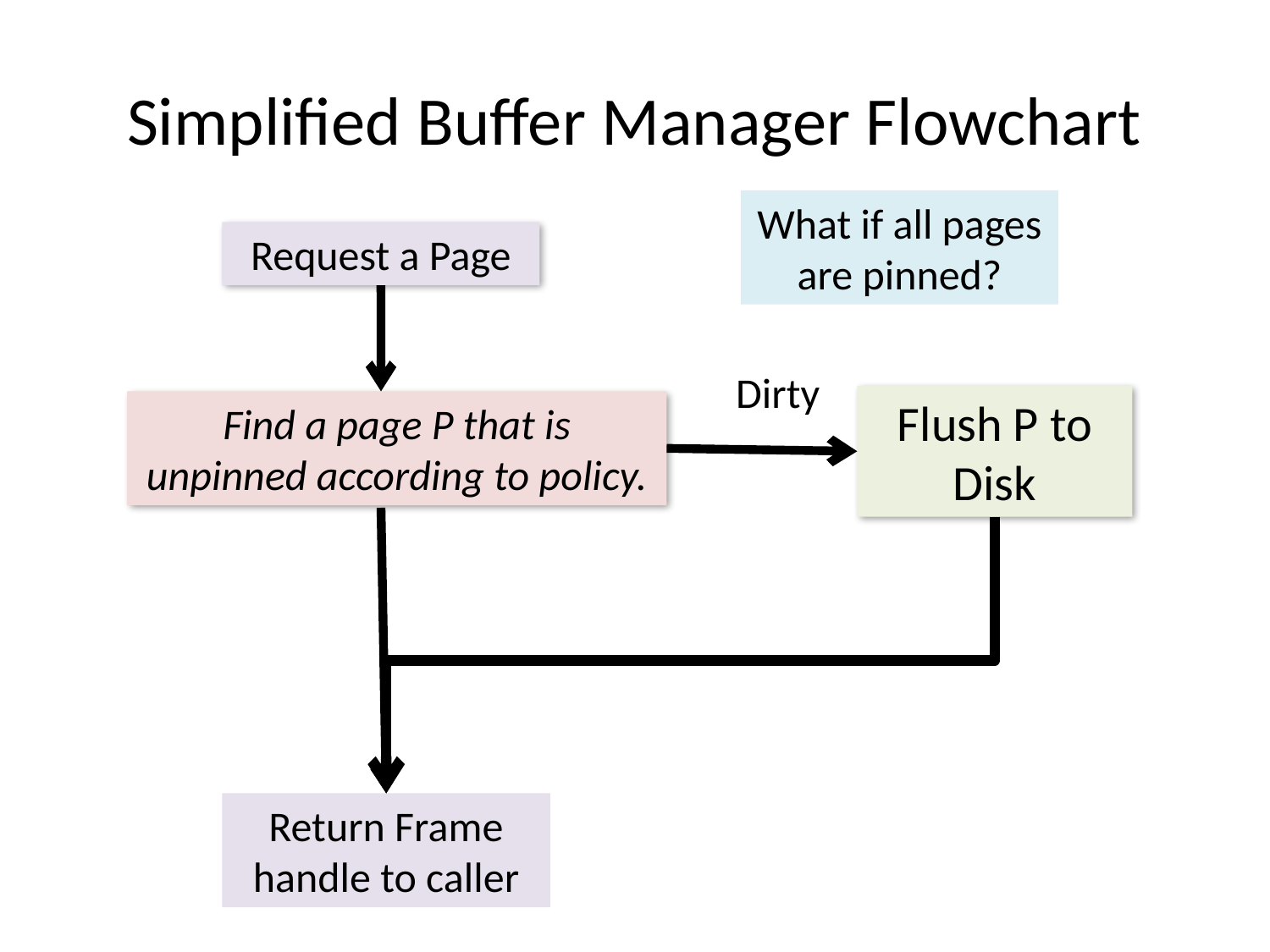

# Simplified Buffer Manager Flowchart
What if all pages are pinned?
Request a Page
Dirty
Flush P to Disk
Find a page P that is unpinned according to policy.
Return Frame handle to caller